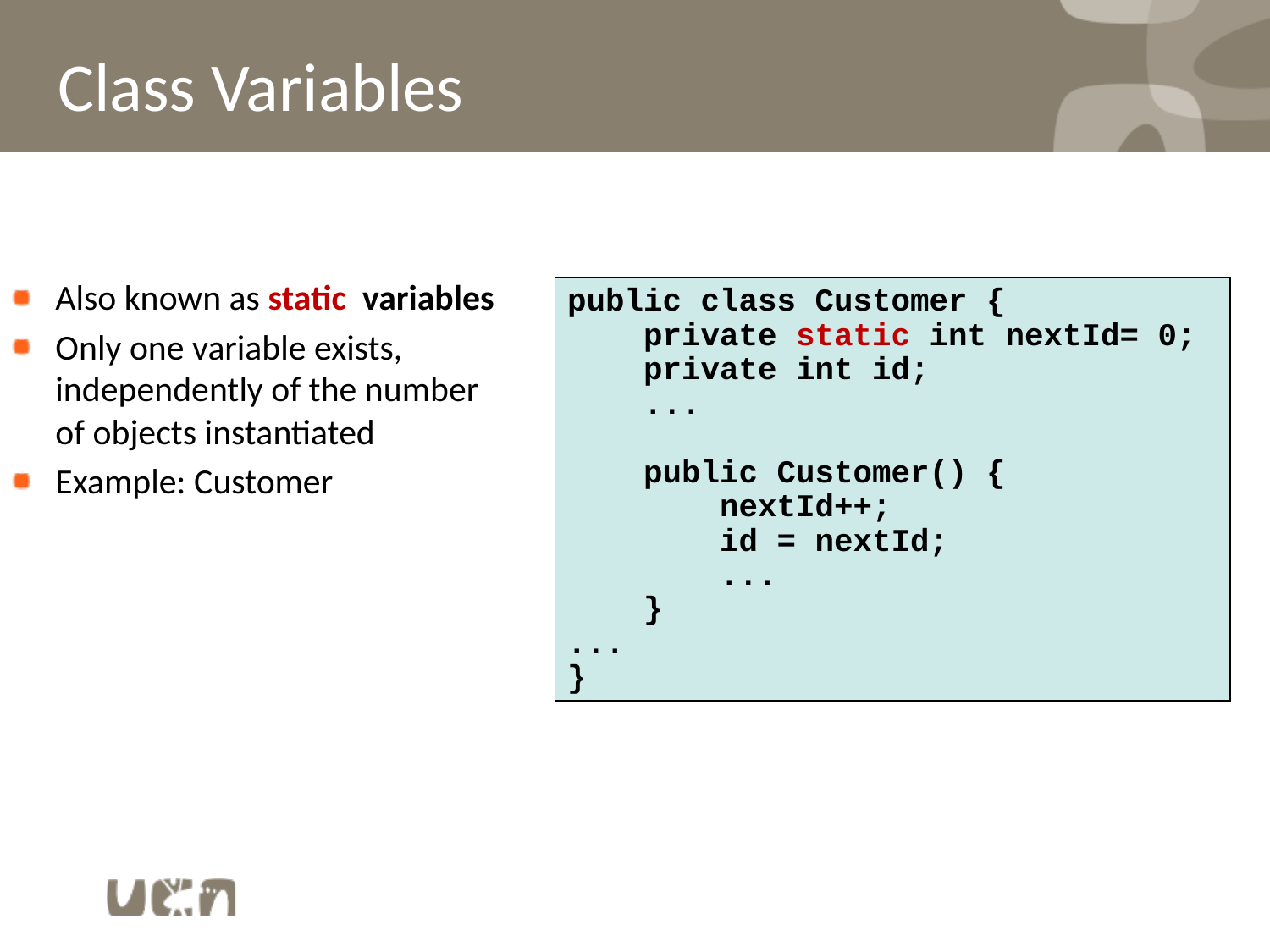

# Class Variables
Also known as static  variables
Only one variable exists, independently of the number of objects instantiated
Example: Customer
public class Customer {
    private static int nextId= 0;
    private int id;
    ...

    public Customer() {
        nextId++;
        id = nextId;
        ...
    }
...
}